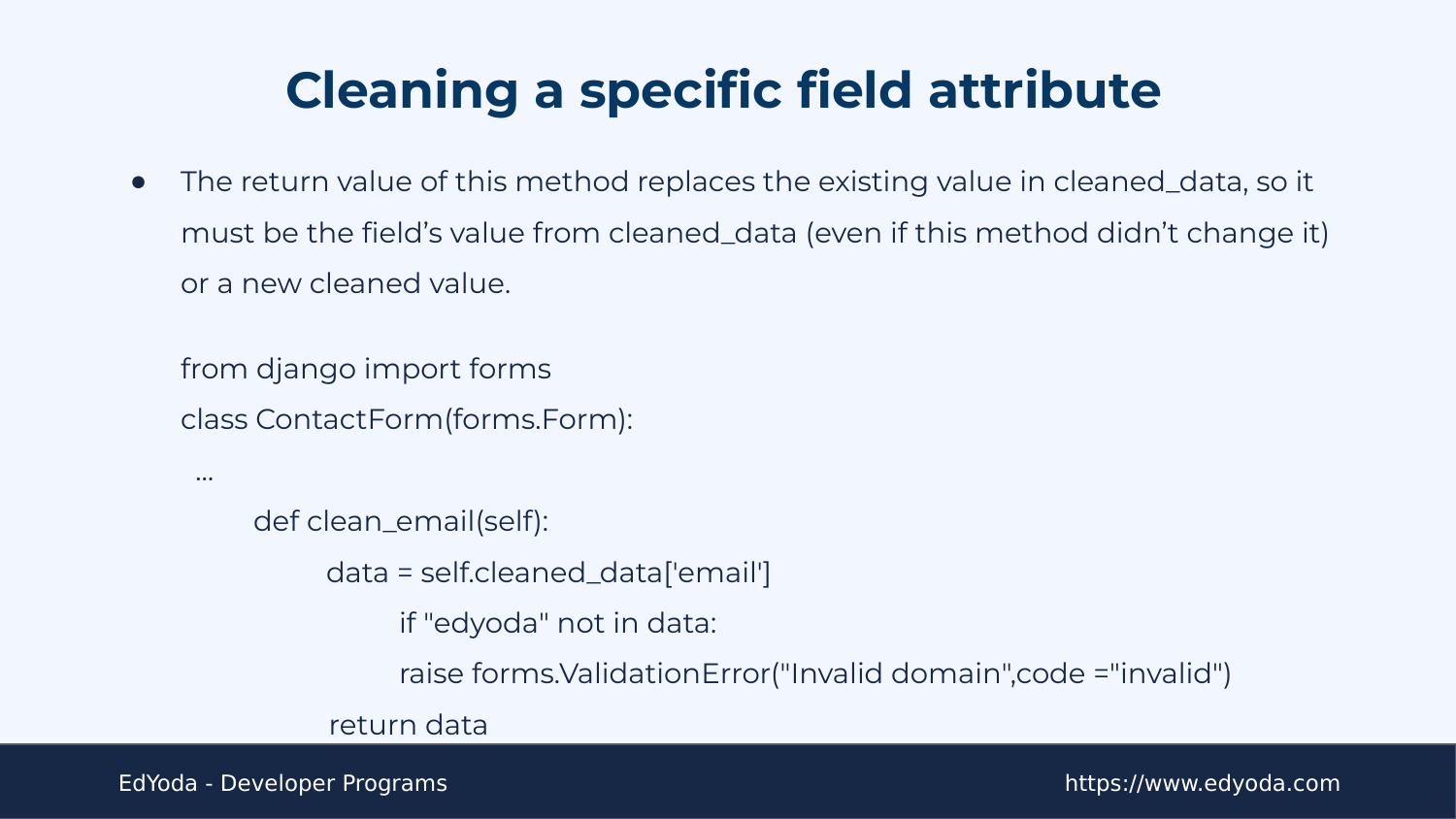

# Cleaning a specific field attribute
The return value of this method replaces the existing value in cleaned_data, so it must be the field’s value from cleaned_data (even if this method didn’t change it) or a new cleaned value.
from django import forms
class ContactForm(forms.Form):
  …
def clean_email(self):
data = self.cleaned_data['email']
        	if "edyoda" not in data:
            	raise forms.ValidationError("Invalid domain",code ="invalid")
          return data

EdYoda - Developer Programs
https://www.edyoda.com